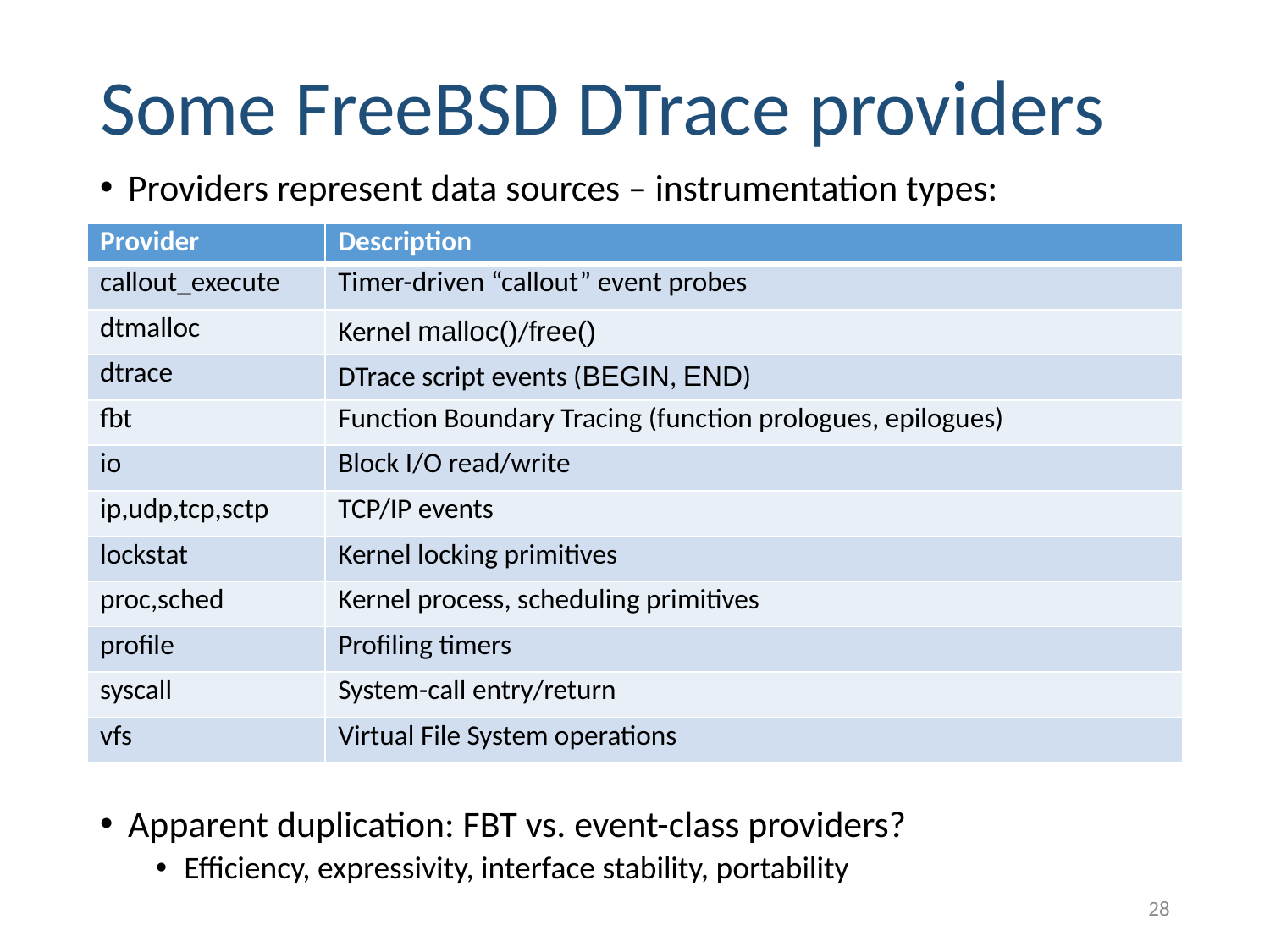

# Some FreeBSD DTrace providers
Providers represent data sources – instrumentation types:

Apparent duplication: FBT vs. event-class providers?
Efficiency, expressivity, interface stability, portability
| Provider | Description |
| --- | --- |
| callout\_execute | Timer-driven “callout” event probes |
| dtmalloc | Kernel malloc()/free() |
| dtrace | DTrace script events (BEGIN, END) |
| fbt | Function Boundary Tracing (function prologues, epilogues) |
| io | Block I/O read/write |
| ip,udp,tcp,sctp | TCP/IP events |
| lockstat | Kernel locking primitives |
| proc,sched | Kernel process, scheduling primitives |
| profile | Profiling timers |
| syscall | System-call entry/return |
| vfs | Virtual File System operations |
28